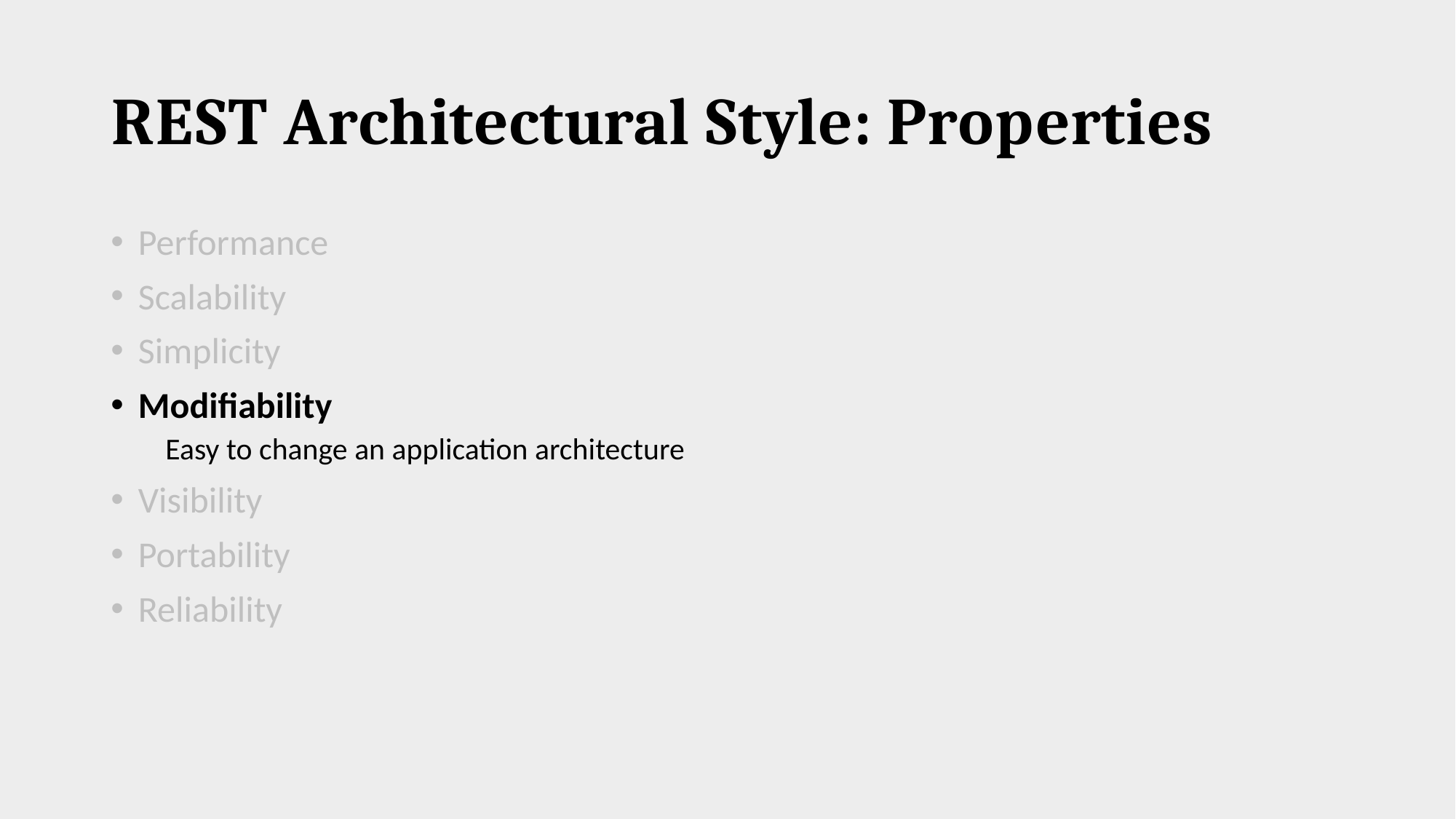

# REST Architectural Style: Properties
Performance
Scalability
Simplicity
Modifiability
Easy to change an application architecture
Visibility
Portability
Reliability